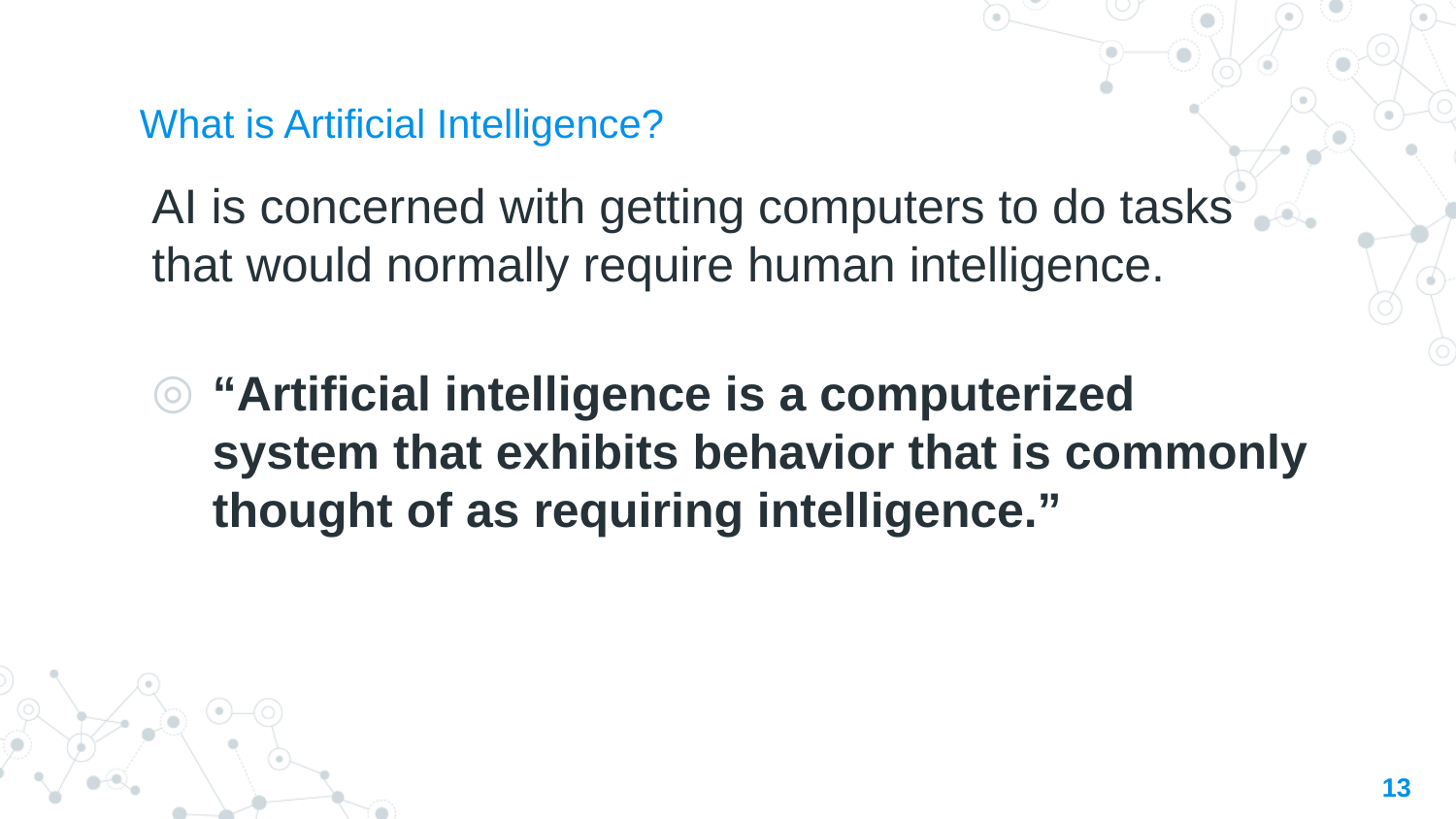

# What is Artificial Intelligence?
AI is concerned with getting computers to do tasks that would normally require human intelligence.

“Artificial intelligence is a computerized system that exhibits behavior that is commonly thought of as requiring intelligence.”
13